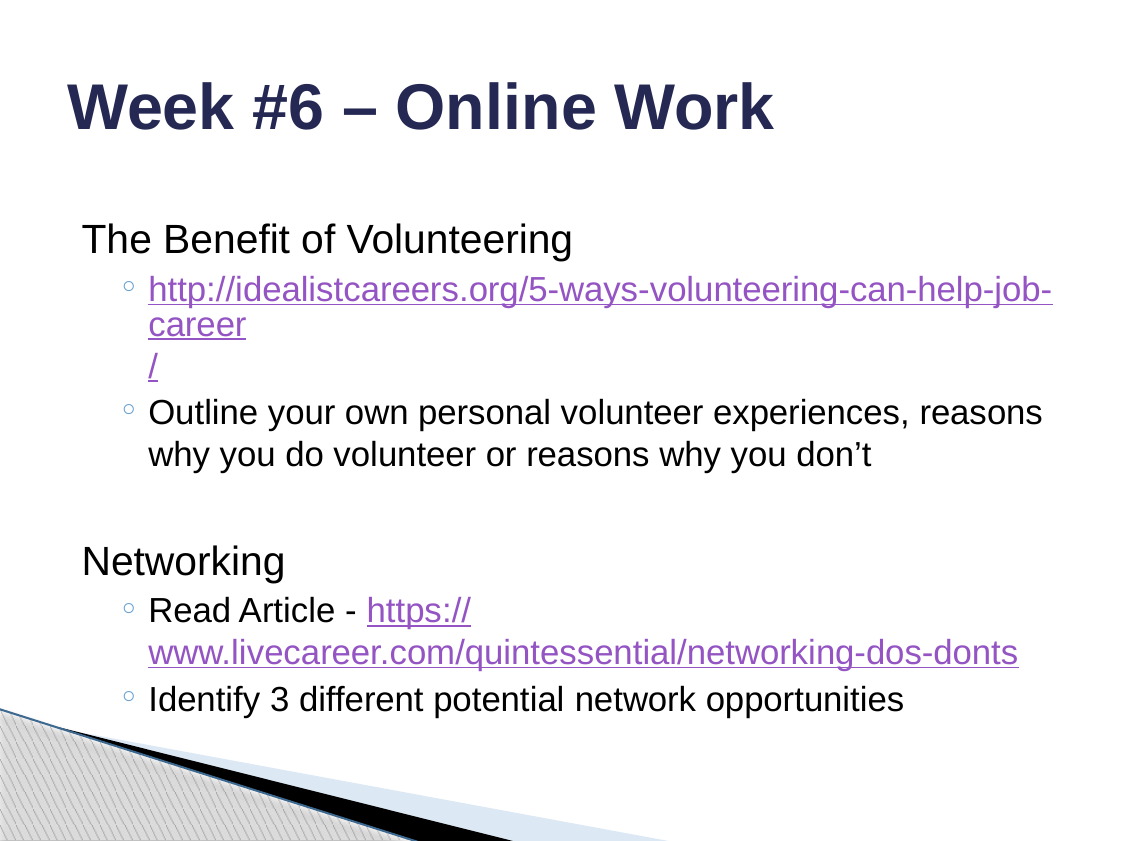

# Week #6 – Online Work
The Benefit of Volunteering
http://idealistcareers.org/5-ways-volunteering-can-help-job-career/
Outline your own personal volunteer experiences, reasons why you do volunteer or reasons why you don’t

Networking
Read Article - https://www.livecareer.com/quintessential/networking-dos-donts
Identify 3 different potential network opportunities